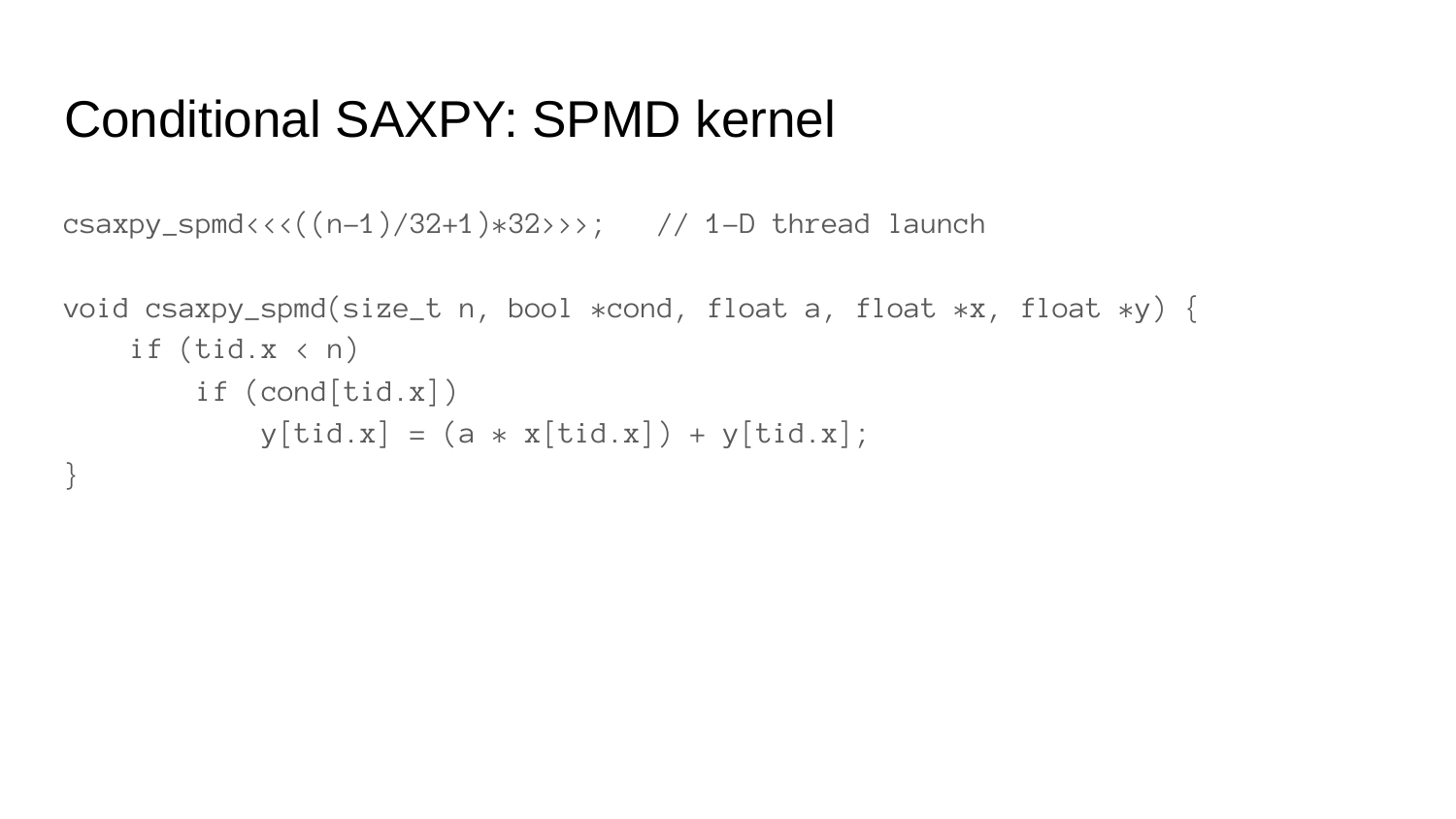

# Conditional SAXPY: SPMD kernel

csaxpy_spmd<<<((n-1)/32+1)*32>>>;   // 1-D thread launch
void csaxpy_spmd(size_t n, bool *cond, float a, float *x, float *y) {
    if (tid.x < n)
        if (cond[tid.x])
            y[tid.x] = (a * x[tid.x]) + y[tid.x];
}